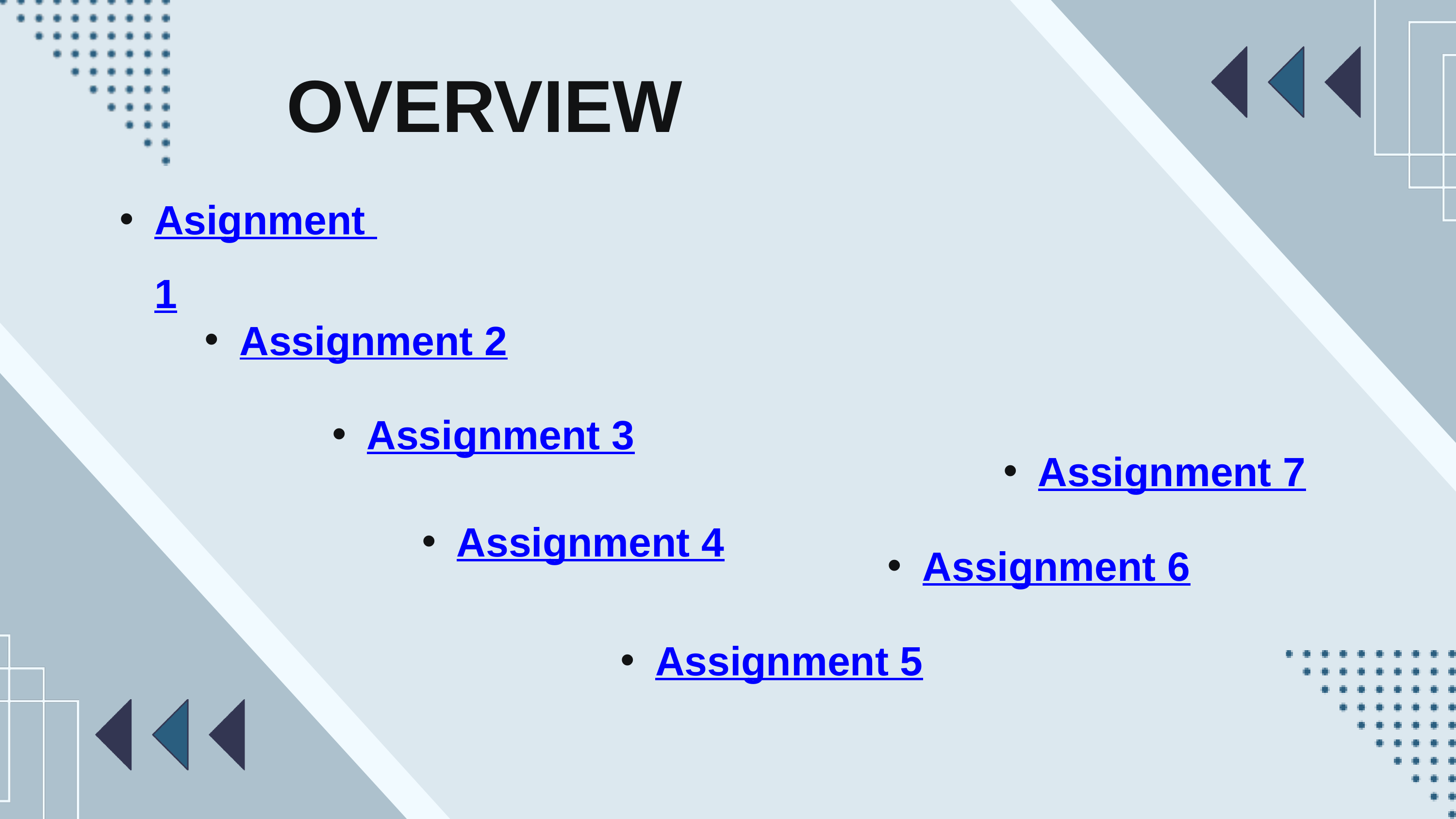

OVERVIEW
Asignment 1
Assignment 2
Assignment 3

Assignment 7
Assignment 4
Assignment 6

Assignment 5